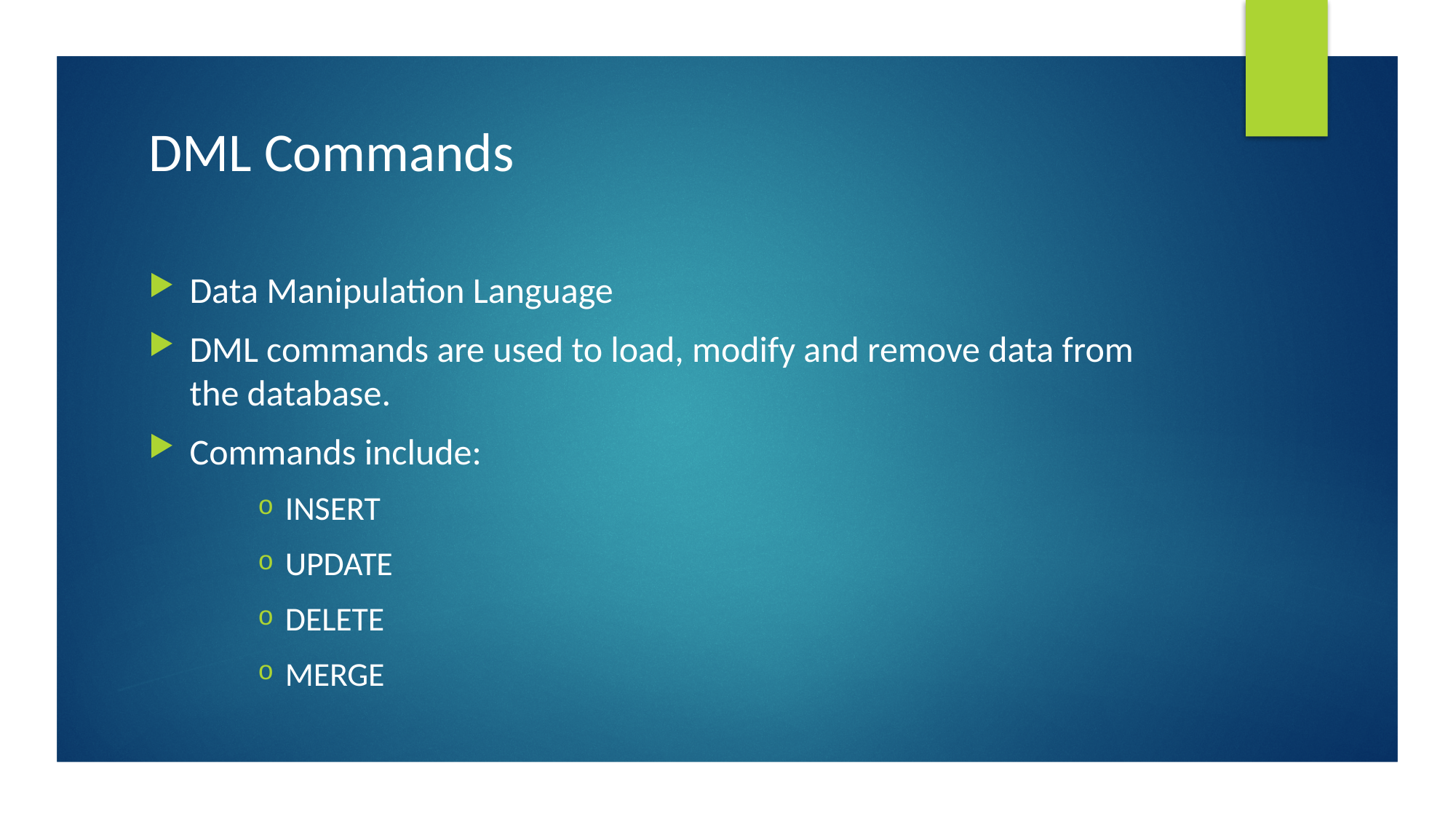

# DML Commands
Data Manipulation Language
DML commands are used to load, modify and remove data from the database.
Commands include:
INSERT
UPDATE
DELETE
MERGE